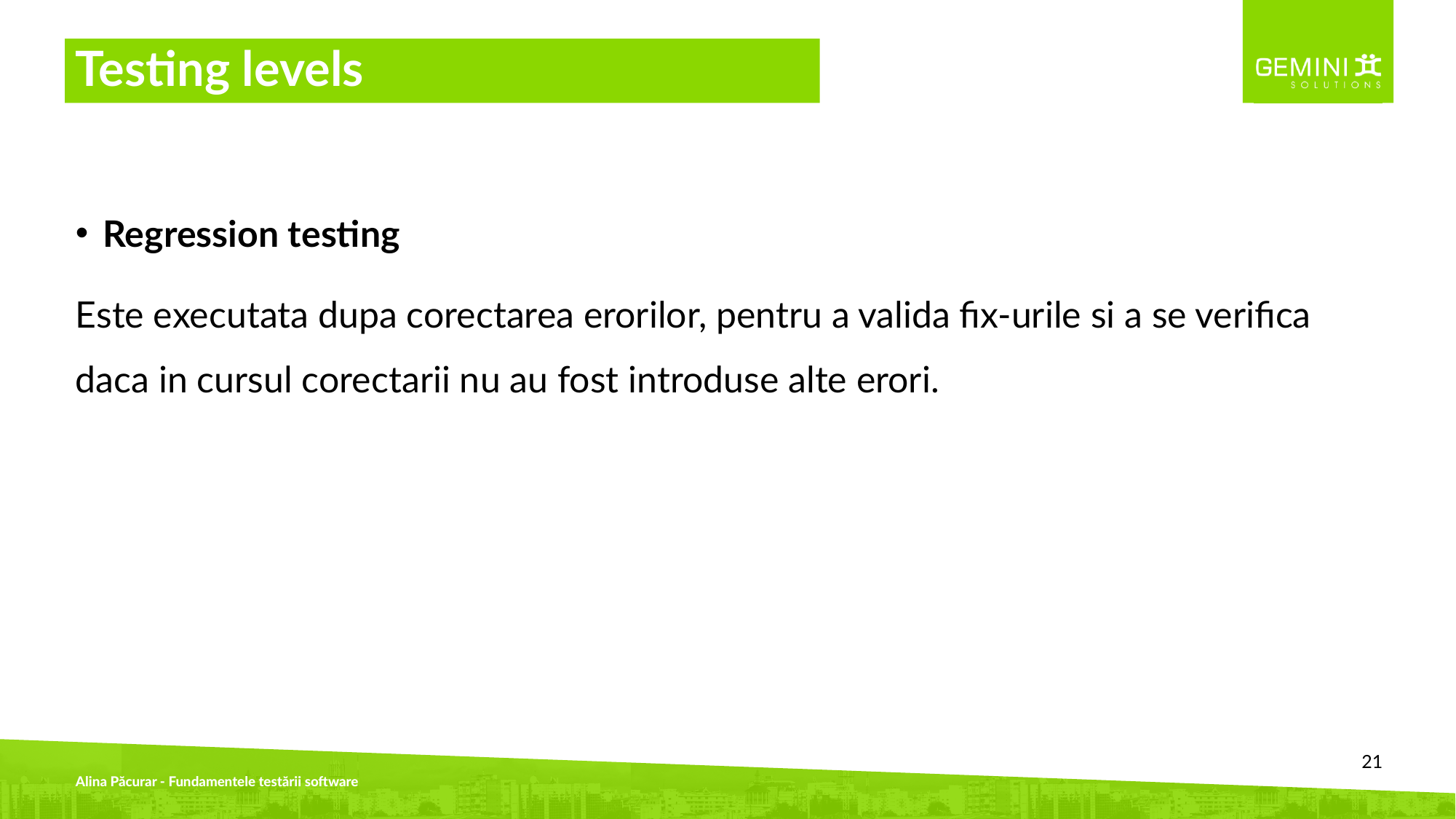

# Testing levels
Regression testing
Este executata dupa corectarea erorilor, pentru a valida fix-urile si a se verifica daca in cursul corectarii nu au fost introduse alte erori.
21
Alina Păcurar - Fundamentele testării software